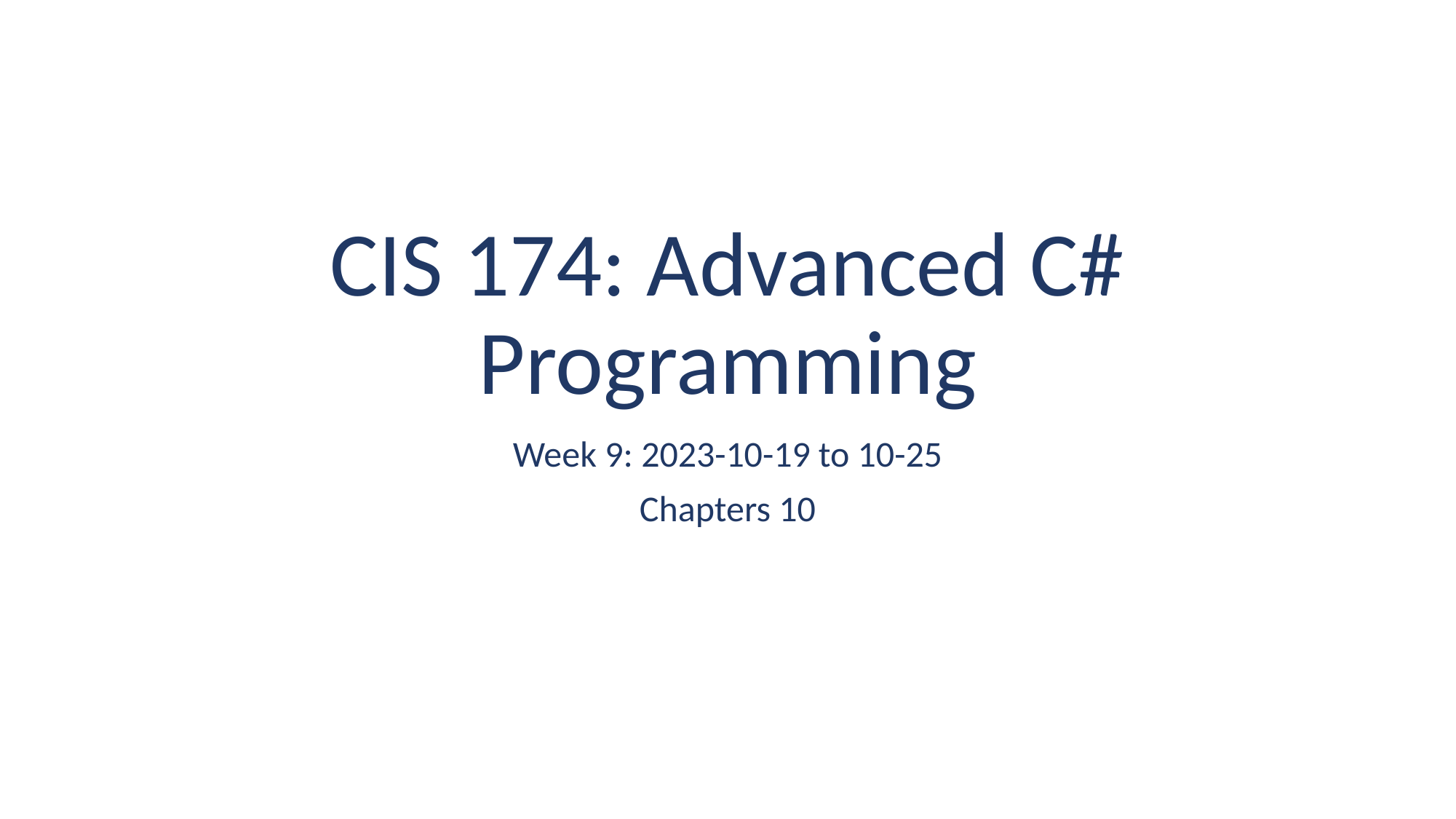

# CIS 174: Advanced C# Programming
Week 9: 2023-10-19 to 10-25
Chapters 10